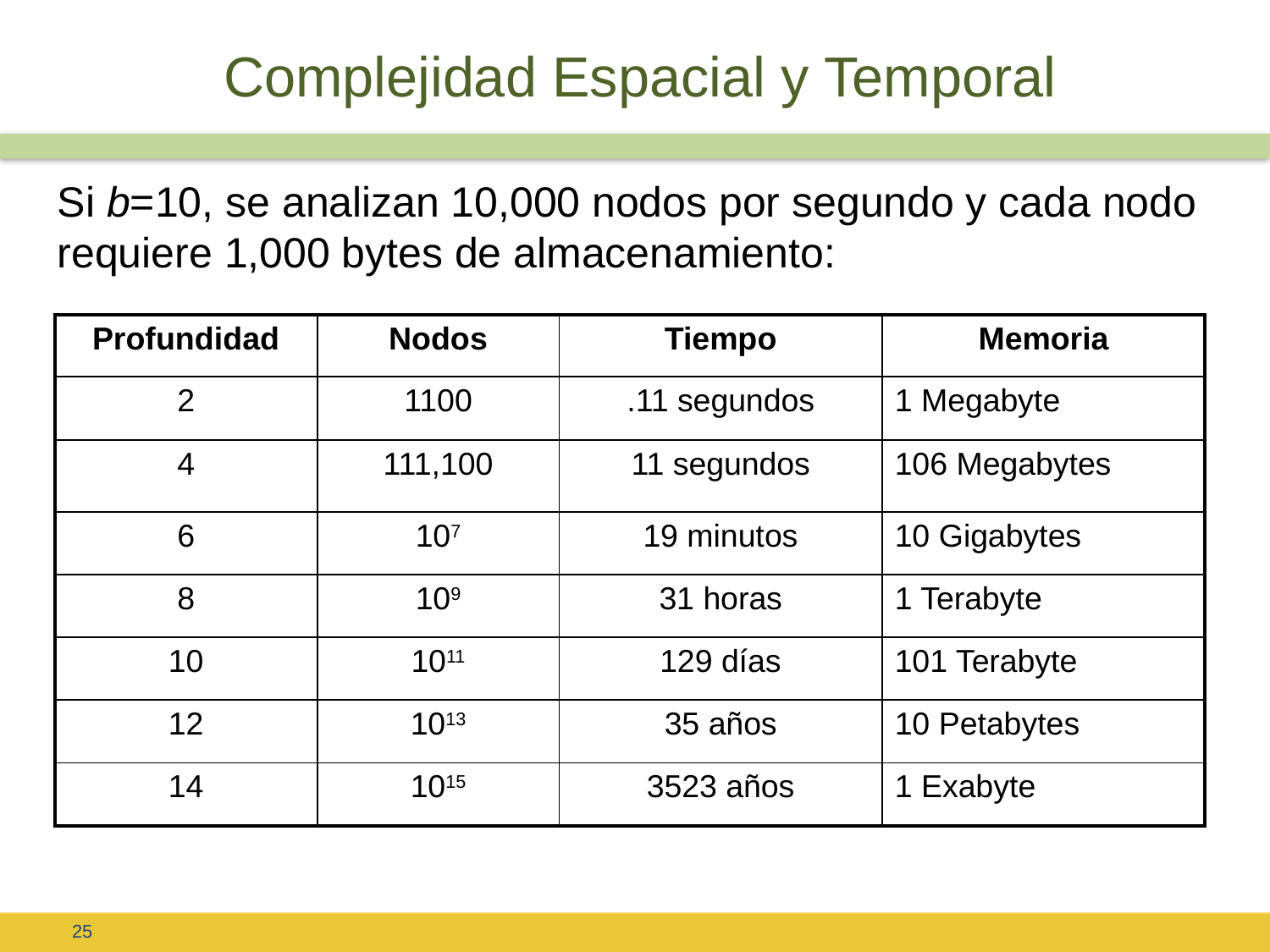

# Complejidad Espacial y Temporal
Si b=10, se analizan 10,000 nodos por segundo y cada nodo requiere 1,000 bytes de almacenamiento:
| Profundidad | Nodos | Tiempo | Memoria |
| --- | --- | --- | --- |
| 2 | 1100 | .11 segundos | 1 Megabyte |
| 4 | 111,100 | 11 segundos | 106 Megabytes |
| 6 | 107 | 19 minutos | 10 Gigabytes |
| 8 | 109 | 31 horas | 1 Terabyte |
| 10 | 1011 | 129 días | 101 Terabyte |
| 12 | 1013 | 35 años | 10 Petabytes |
| 14 | 1015 | 3523 años | 1 Exabyte |